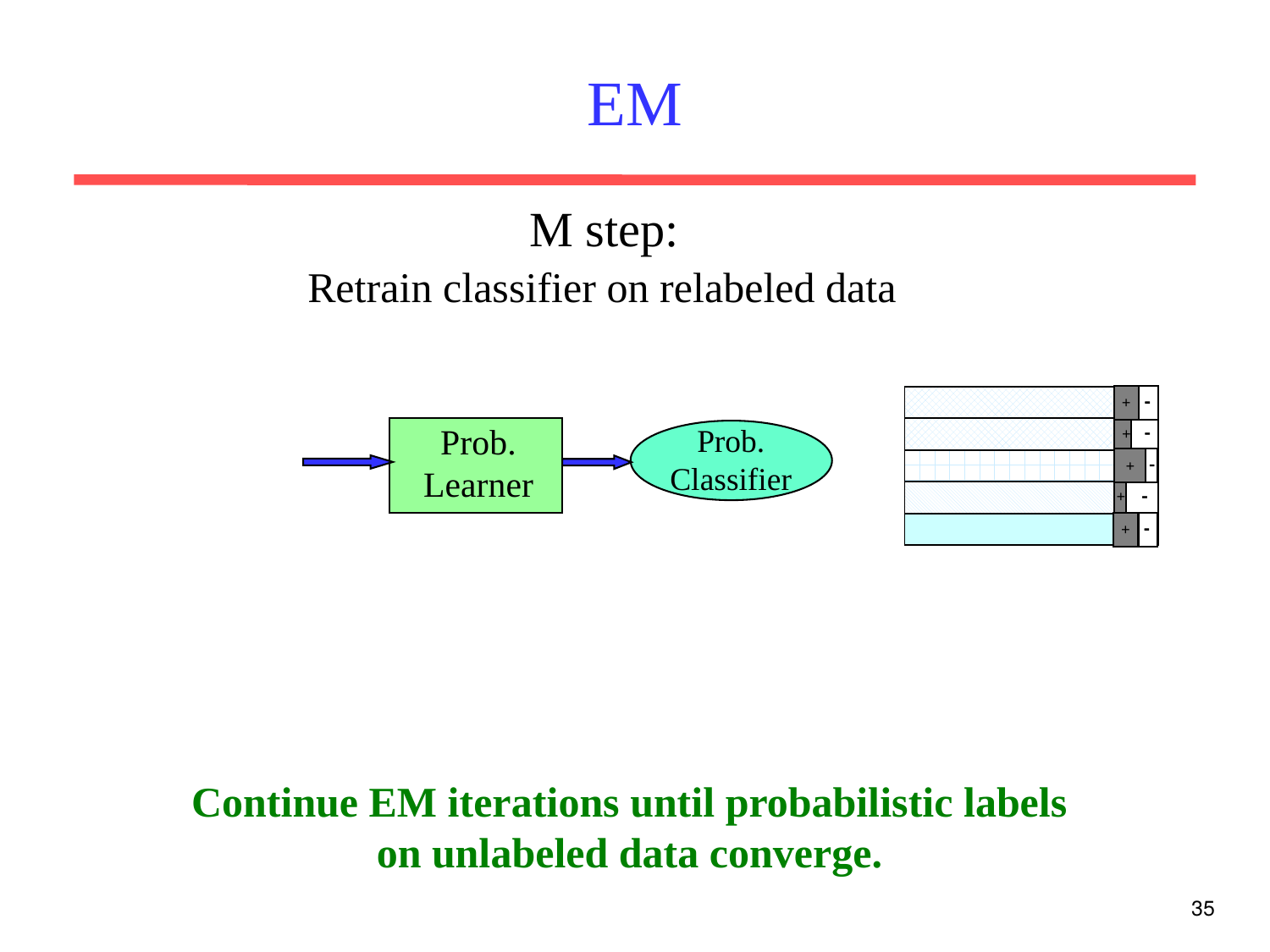

# EM
M step:
Retrain classifier on relabeled data
−

+

−

+
−

+
−

+
−

+
Prob. Learner

Prob.
Classifier

Continue EM iterations until probabilistic labels on unlabeled data converge.
35